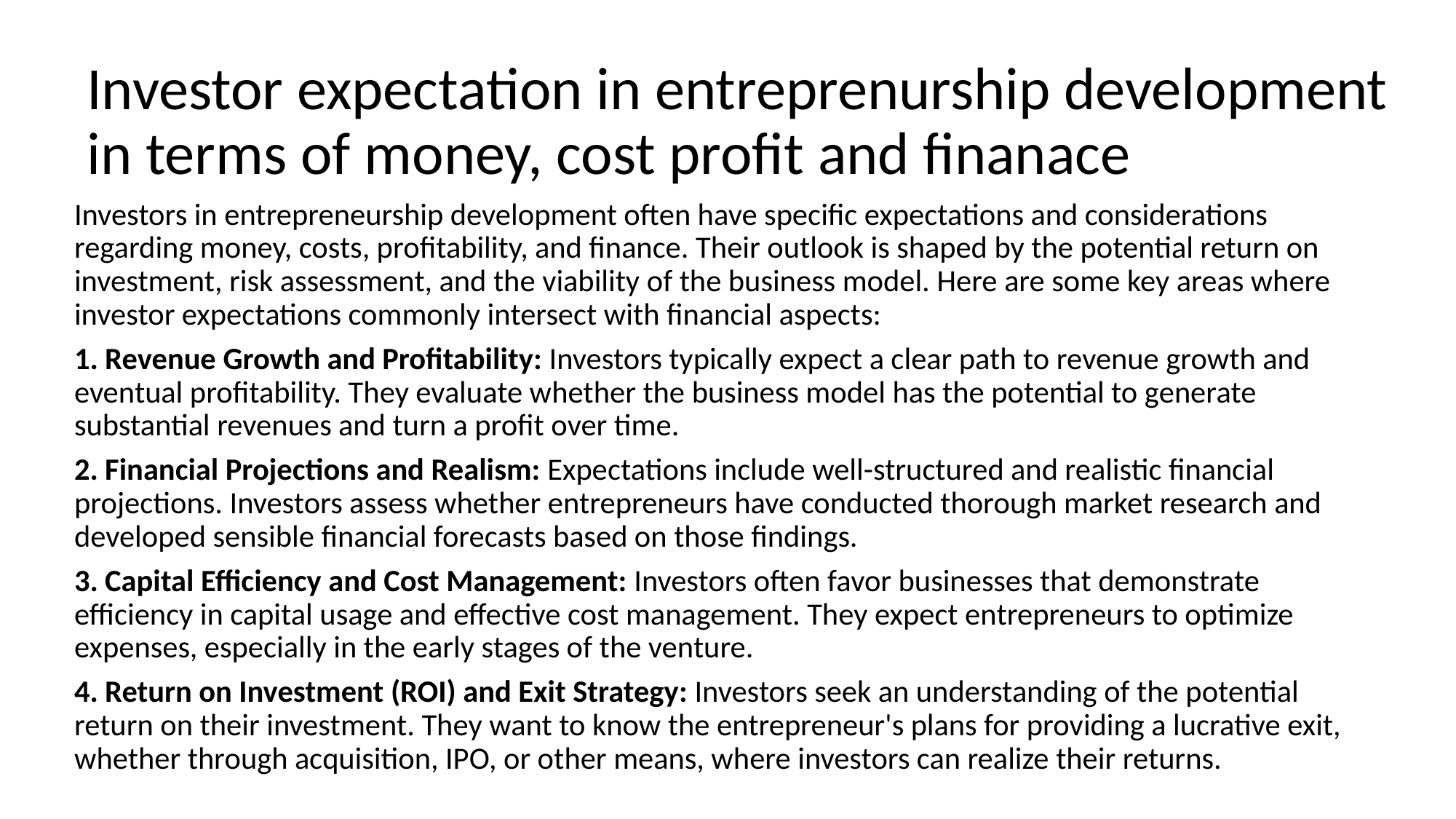

# Investor expectation in entreprenurship development in terms of money, cost profit and finanace
Investors in entrepreneurship development often have specific expectations and considerations regarding money, costs, profitability, and finance. Their outlook is shaped by the potential return on investment, risk assessment, and the viability of the business model. Here are some key areas where investor expectations commonly intersect with financial aspects:
1. Revenue Growth and Profitability: Investors typically expect a clear path to revenue growth and eventual profitability. They evaluate whether the business model has the potential to generate substantial revenues and turn a profit over time.
2. Financial Projections and Realism: Expectations include well-structured and realistic financial projections. Investors assess whether entrepreneurs have conducted thorough market research and developed sensible financial forecasts based on those findings.
3. Capital Efficiency and Cost Management: Investors often favor businesses that demonstrate efficiency in capital usage and effective cost management. They expect entrepreneurs to optimize expenses, especially in the early stages of the venture.
4. Return on Investment (ROI) and Exit Strategy: Investors seek an understanding of the potential return on their investment. They want to know the entrepreneur's plans for providing a lucrative exit, whether through acquisition, IPO, or other means, where investors can realize their returns.